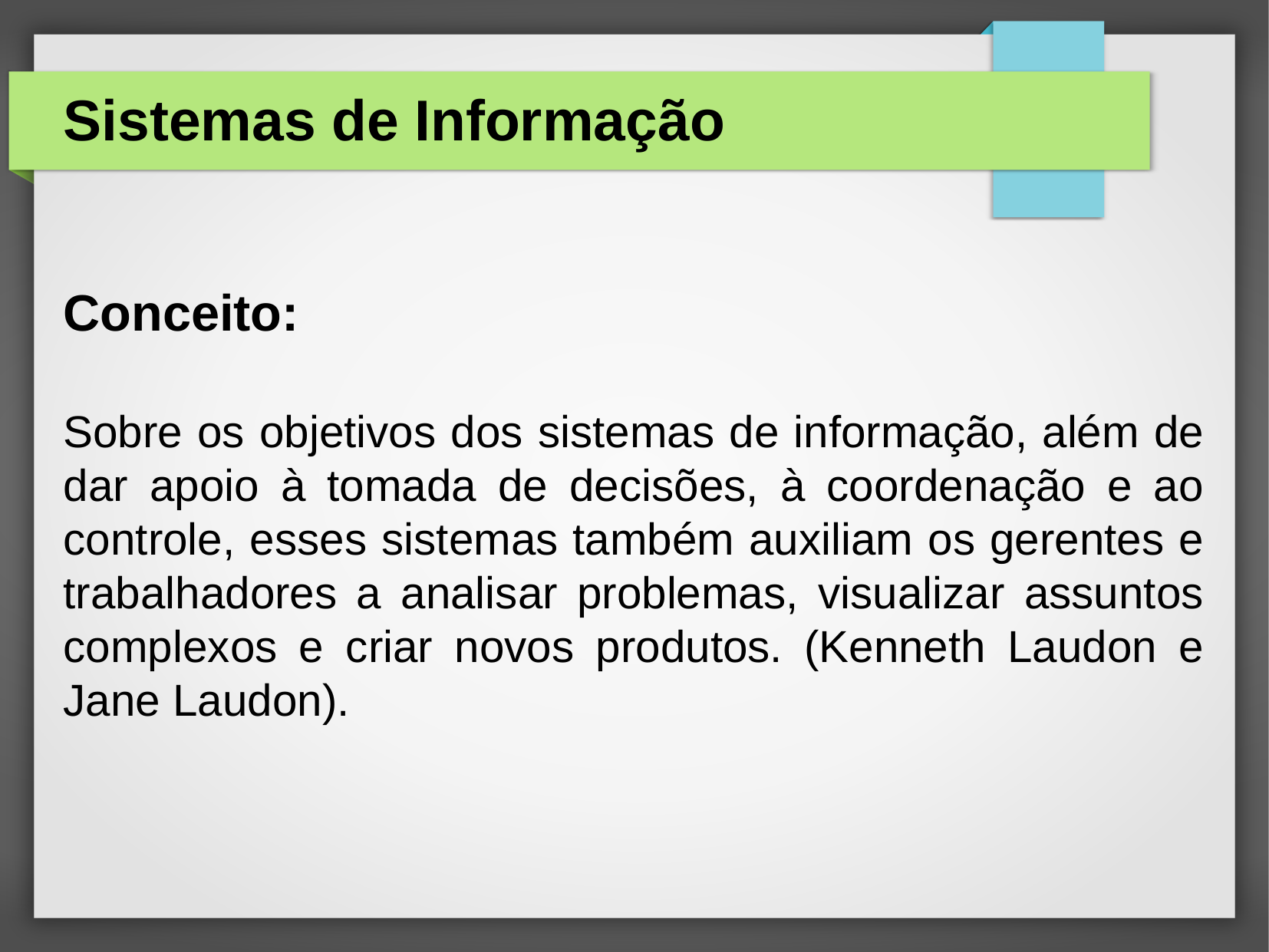

# Sistemas de Informação
Conceito:

Sobre os objetivos dos sistemas de informação, além de dar apoio à tomada de decisões, à coordenação e ao controle, esses sistemas também auxiliam os gerentes e trabalhadores a analisar problemas, visualizar assuntos complexos e criar novos produtos. (Kenneth Laudon e Jane Laudon).